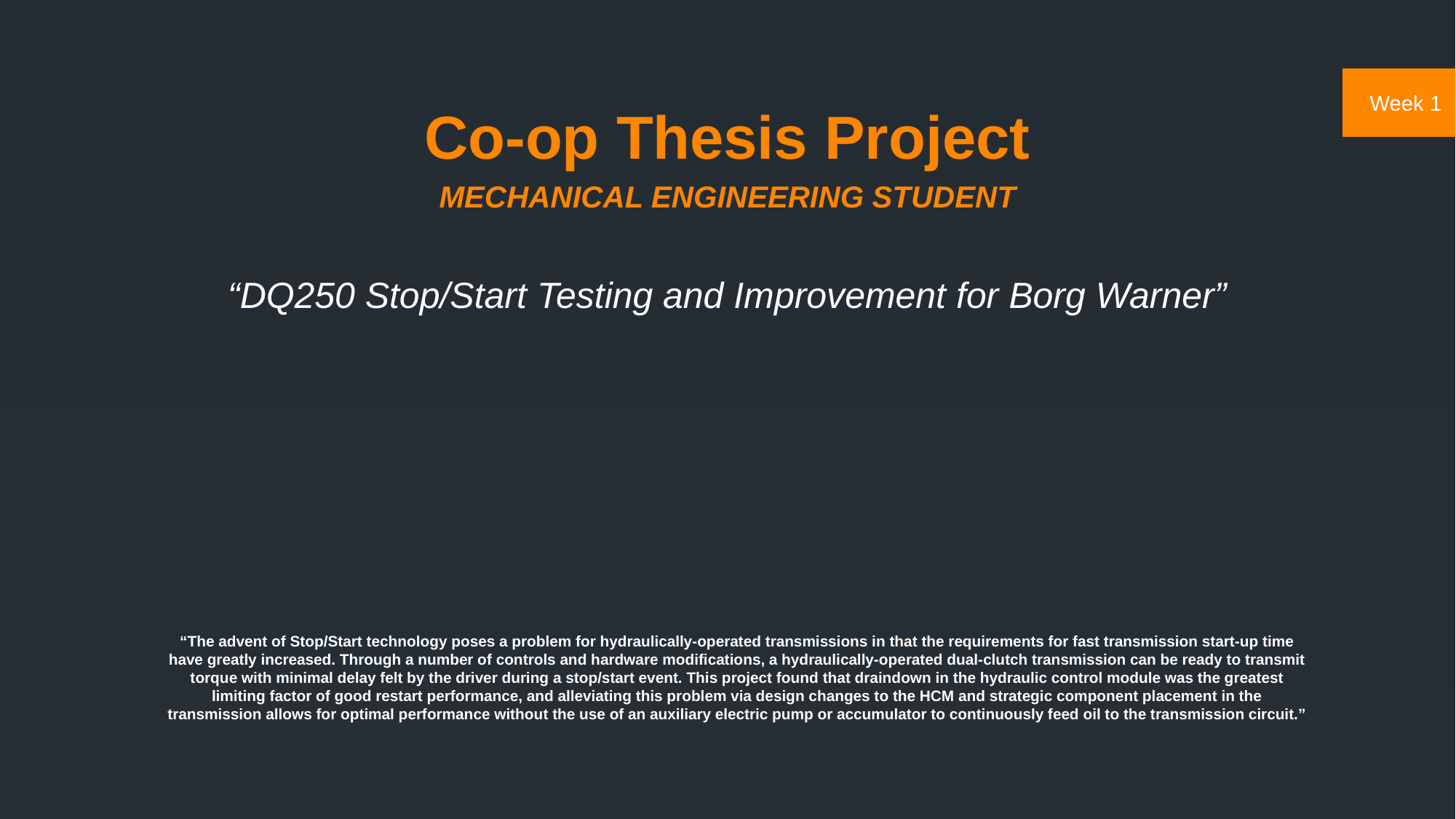

Co-op Thesis Project
Mechanical Engineering Student

“DQ250 Stop/Start Testing and Improvement for Borg Warner”

# “The advent of Stop/Start technology poses a problem for hydraulically-operated transmissions in that the requirements for fast transmission start-up time have greatly increased. Through a number of controls and hardware modifications, a hydraulically-operated dual-clutch transmission can be ready to transmit torque with minimal delay felt by the driver during a stop/start event. This project found that draindown in the hydraulic control module was the greatest limiting factor of good restart performance, and alleviating this problem via design changes to the HCM and strategic component placement in the transmission allows for optimal performance without the use of an auxiliary electric pump or accumulator to continuously feed oil to the transmission circuit.”